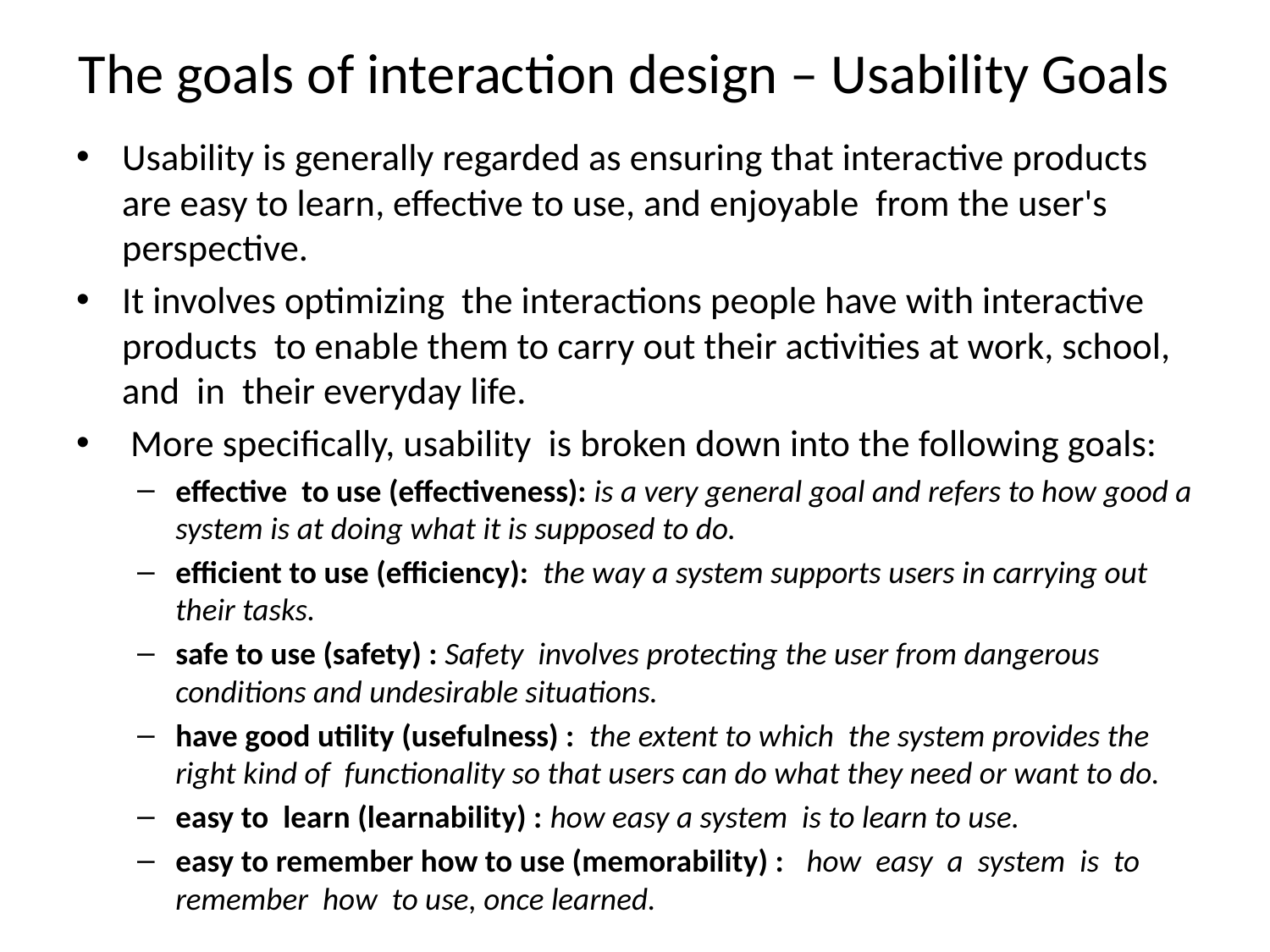

# The goals of interaction design – Usability Goals
Usability is generally regarded as ensuring that interactive products are easy to learn, effective to use, and enjoyable  from the user's perspective.
It involves optimizing  the interactions people have with interactive products  to enable them to carry out their activities at work, school, and  in  their everyday life.
 More specifically, usability  is broken down into the following goals:
effective  to use (effectiveness): is a very general goal and refers to how good a system is at doing what it is supposed to do.
efficient to use (efficiency):  the way a system supports users in carrying out their tasks.
safe to use (safety) : Safety  involves protecting the user from dangerous conditions and undesirable situations.
have good utility (usefulness) :  the extent to which  the system provides the right kind of  functionality so that users can do what they need or want to do.
easy to  learn (learnability) : how easy a system  is to learn to use.
easy to remember how to use (memorability) :   how  easy  a  system  is  to remember  how  to use, once learned.